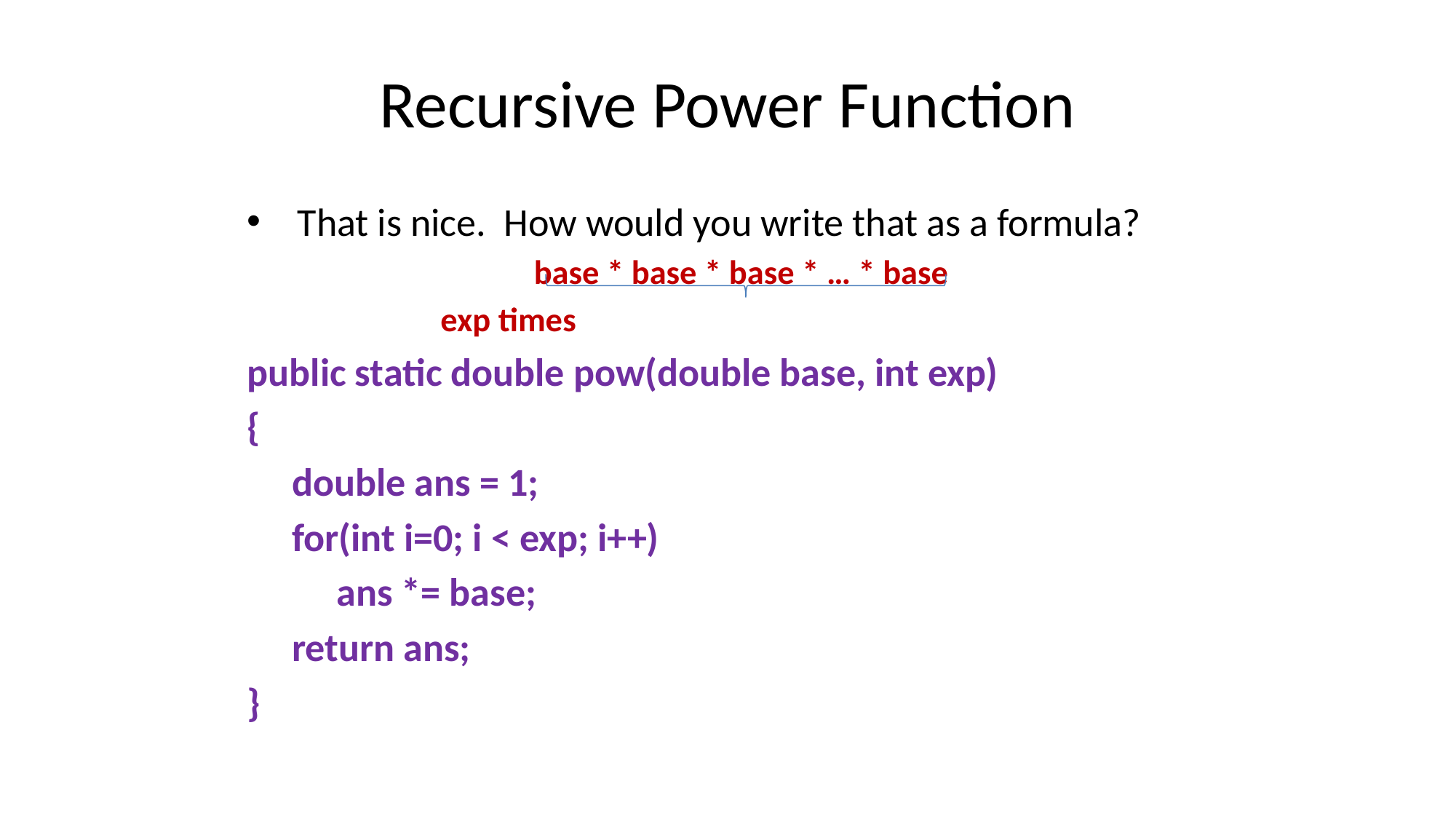

# Recursive Power Function

 That is nice.  How would you write that as a formula?
base * base * base * … * base
			            exp times
public static double pow(double base, int exp)
{
     double ans = 1;
     for(int i=0; i < exp; i++)
          ans *= base;
     return ans;
}